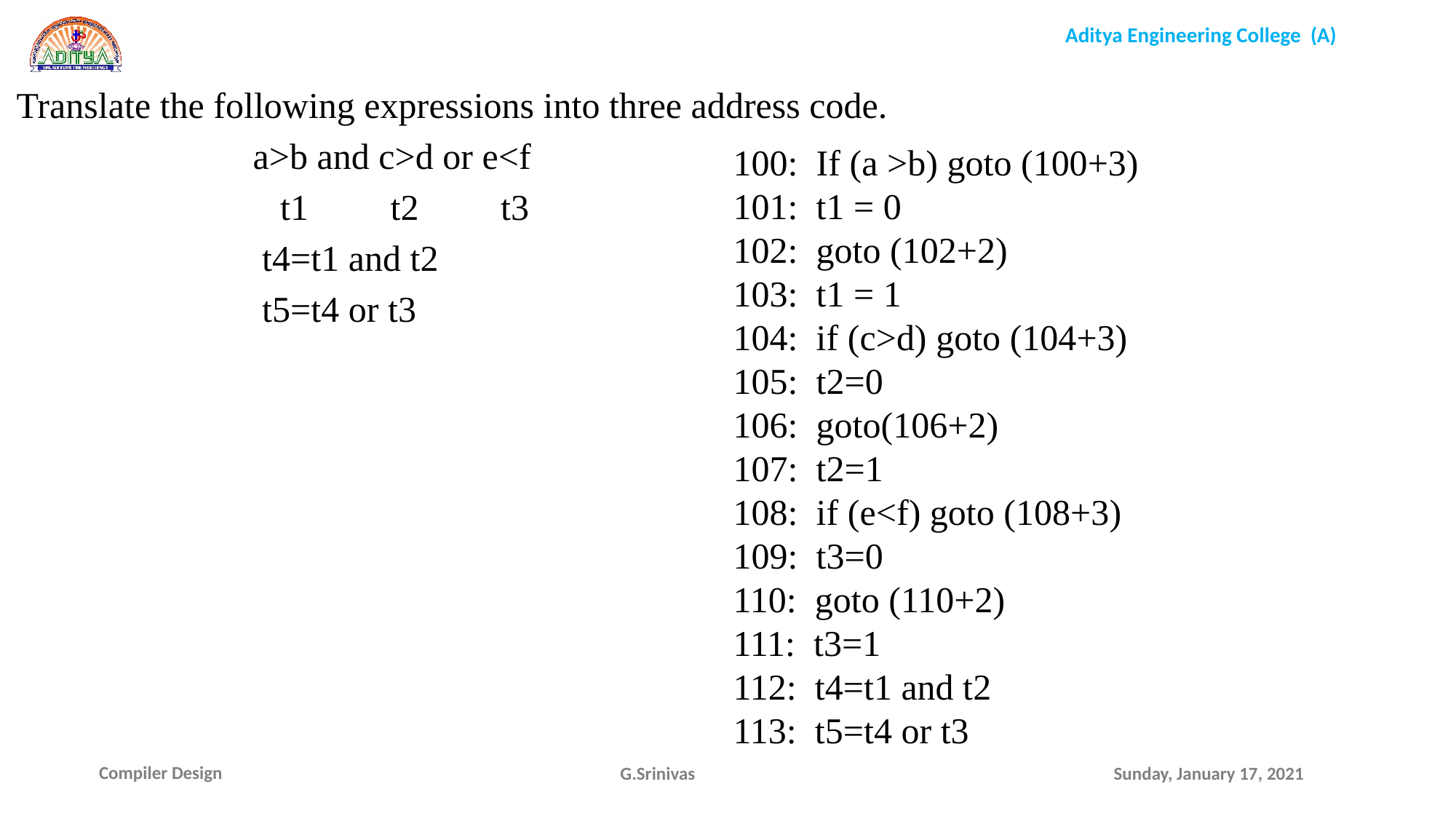

Translate the following expressions into three address code.
                          a>b and c>d or e<f
                             t1         t2         t3
                           t4=t1 and t2
                           t5=t4 or t3

 100:  If (a >b) goto (100+3)
 101:  t1 = 0
 102:  goto (102+2)
 103:  t1 = 1
 104:  if (c>d) goto (104+3)
 105:  t2=0
 106:  goto(106+2)
 107:  t2=1
 108:  if (e<f) goto (108+3)
 109:  t3=0
 110:  goto (110+2)
 111:  t3=1
 112:  t4=t1 and t2
 113:  t5=t4 or t3
G.Srinivas
Sunday, January 17, 2021